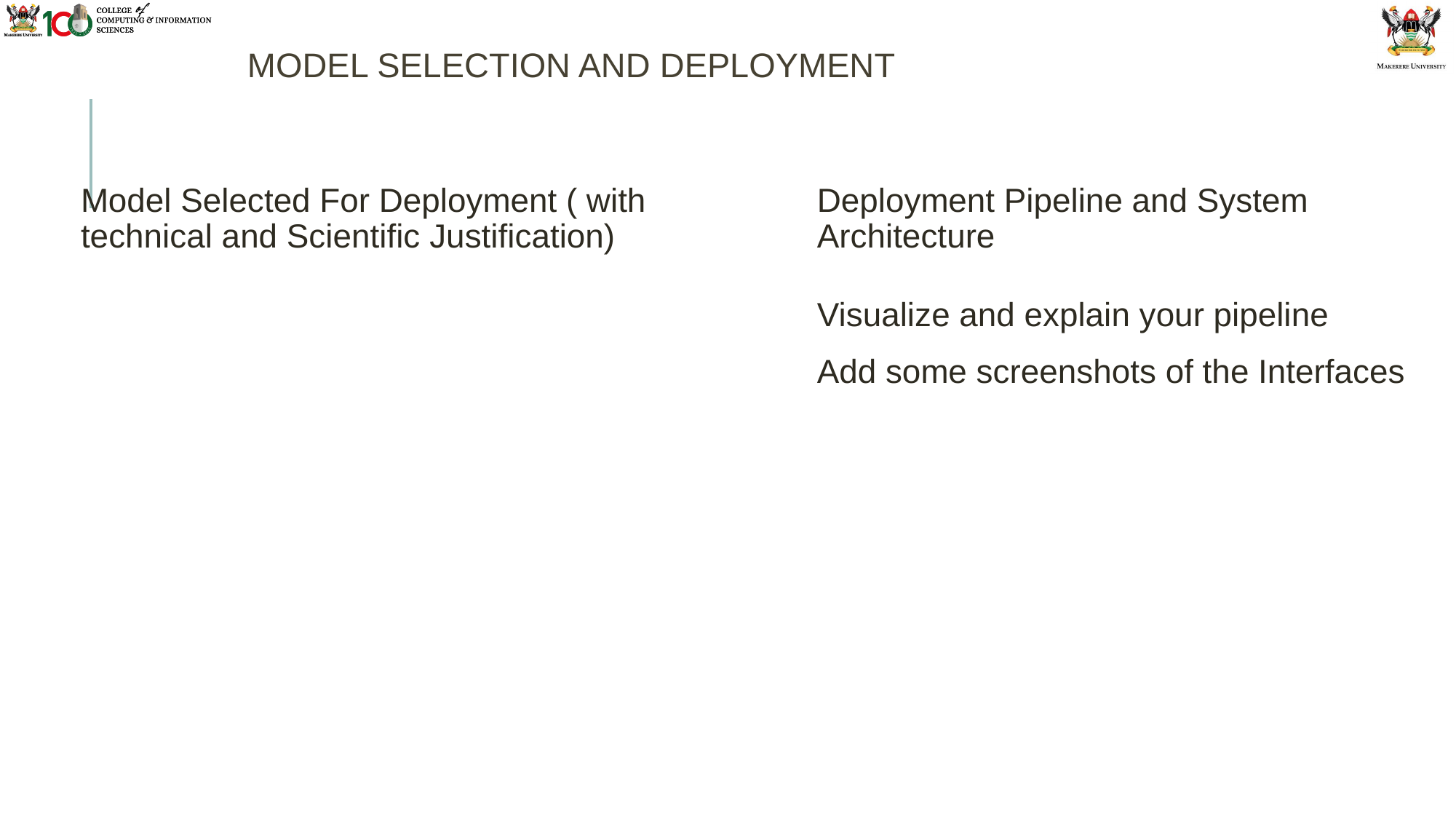

# MODEL SELECTION AND DEPLOYMENT
Model Selected For Deployment ( with technical and Scientific Justification)

Deployment Pipeline and System Architecture

Visualize and explain your pipeline
Add some screenshots of the Interfaces